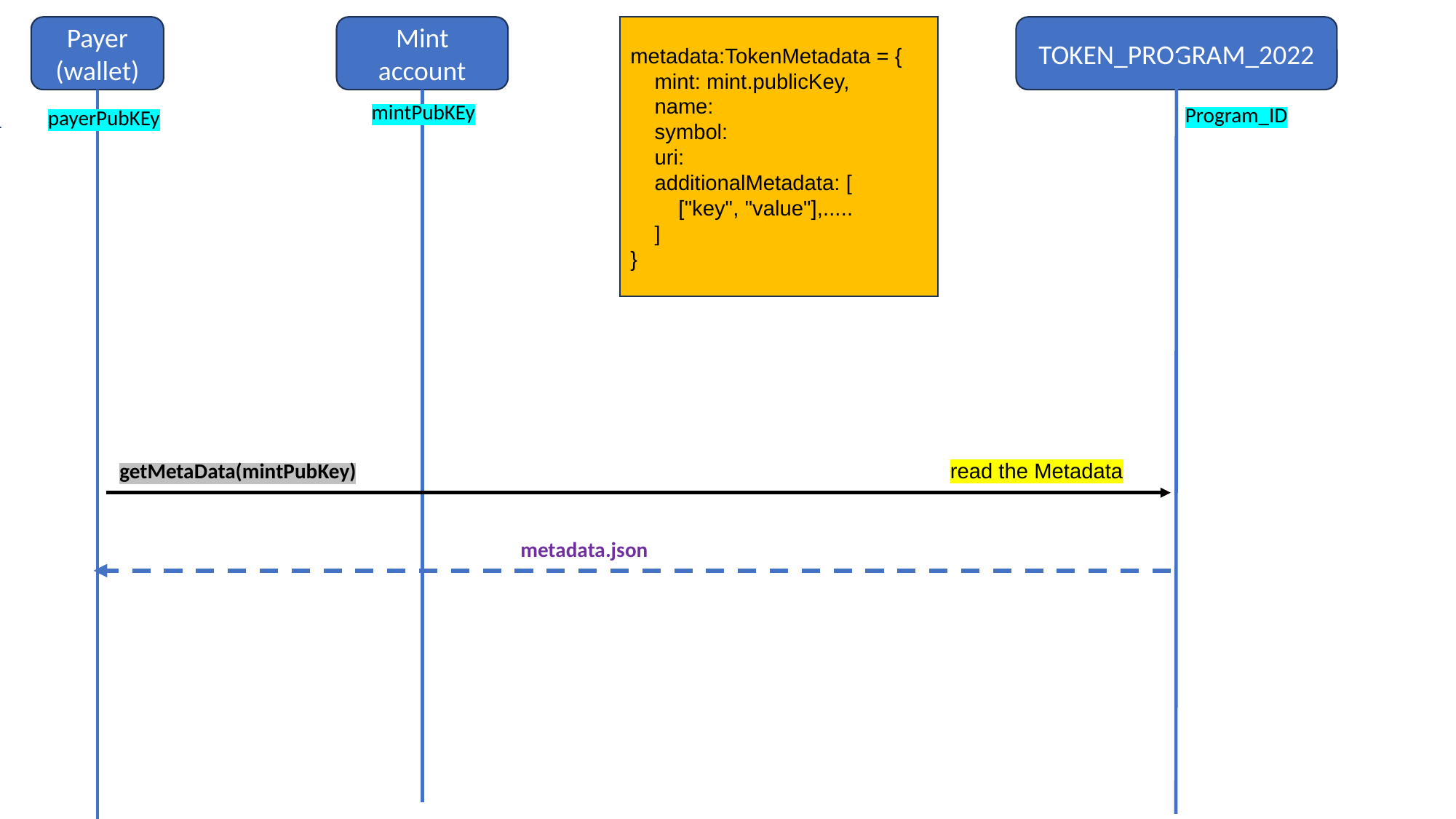

metadata:TokenMetadata = {
    mint: mint.publicKey,
    name:
    symbol:
    uri:
    additionalMetadata: [
        ["key", "value"],.....
    ]
}
Payer
(wallet)
Mint account
TOKEN_PROGRAM_2022
mintAuthority =
updateAuthority = payer
mintPubKEy
Program_ID
payerPubKEy
getMetaData(mintPubKey)
read the Metadata
metadata.json